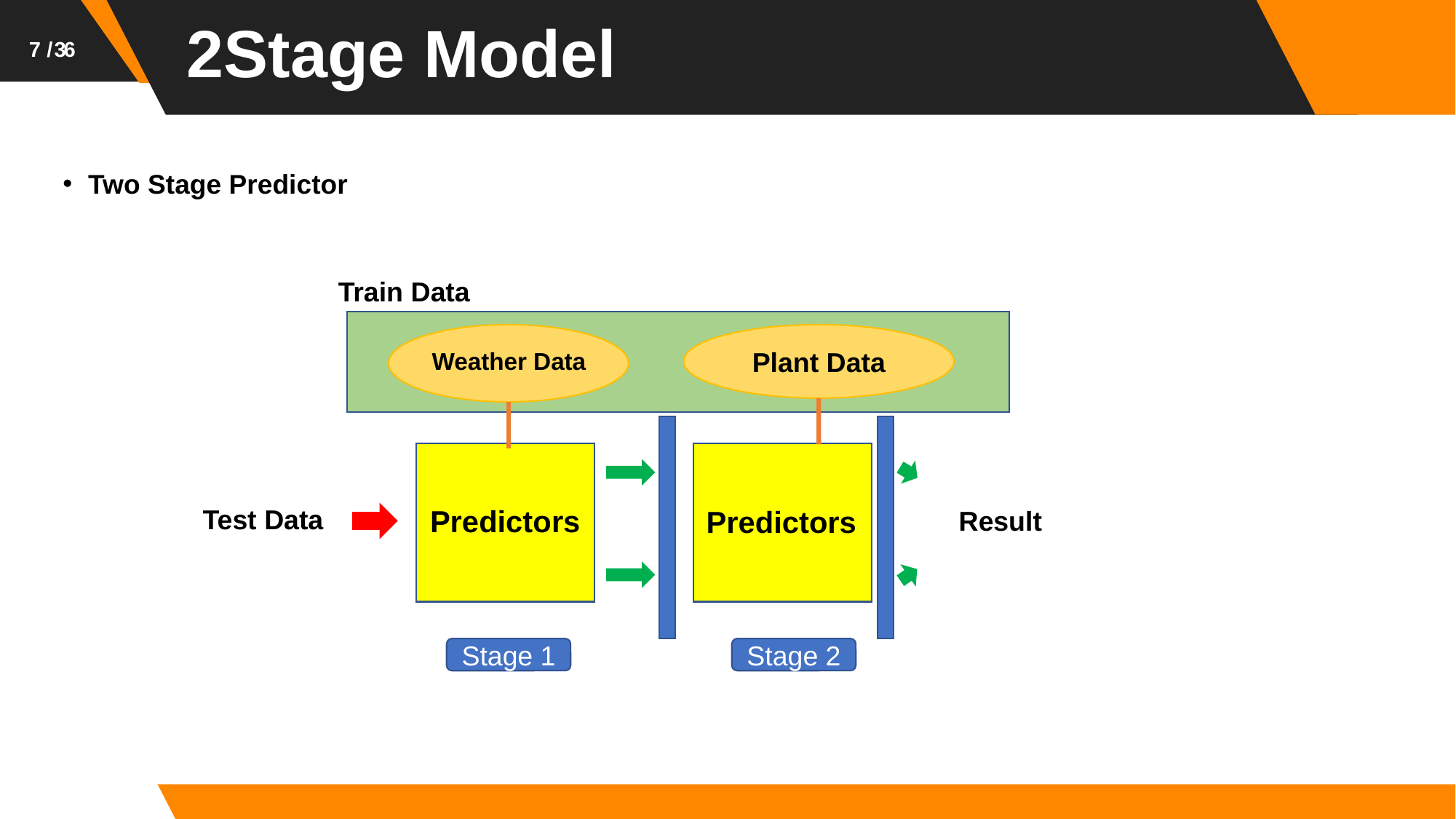

# 2Stage Model
Two Stage Predictor

Train Data

Weather Data

Predictors

Test Data

Plant Data

Predictors
Result
Stage 1
Stage 2